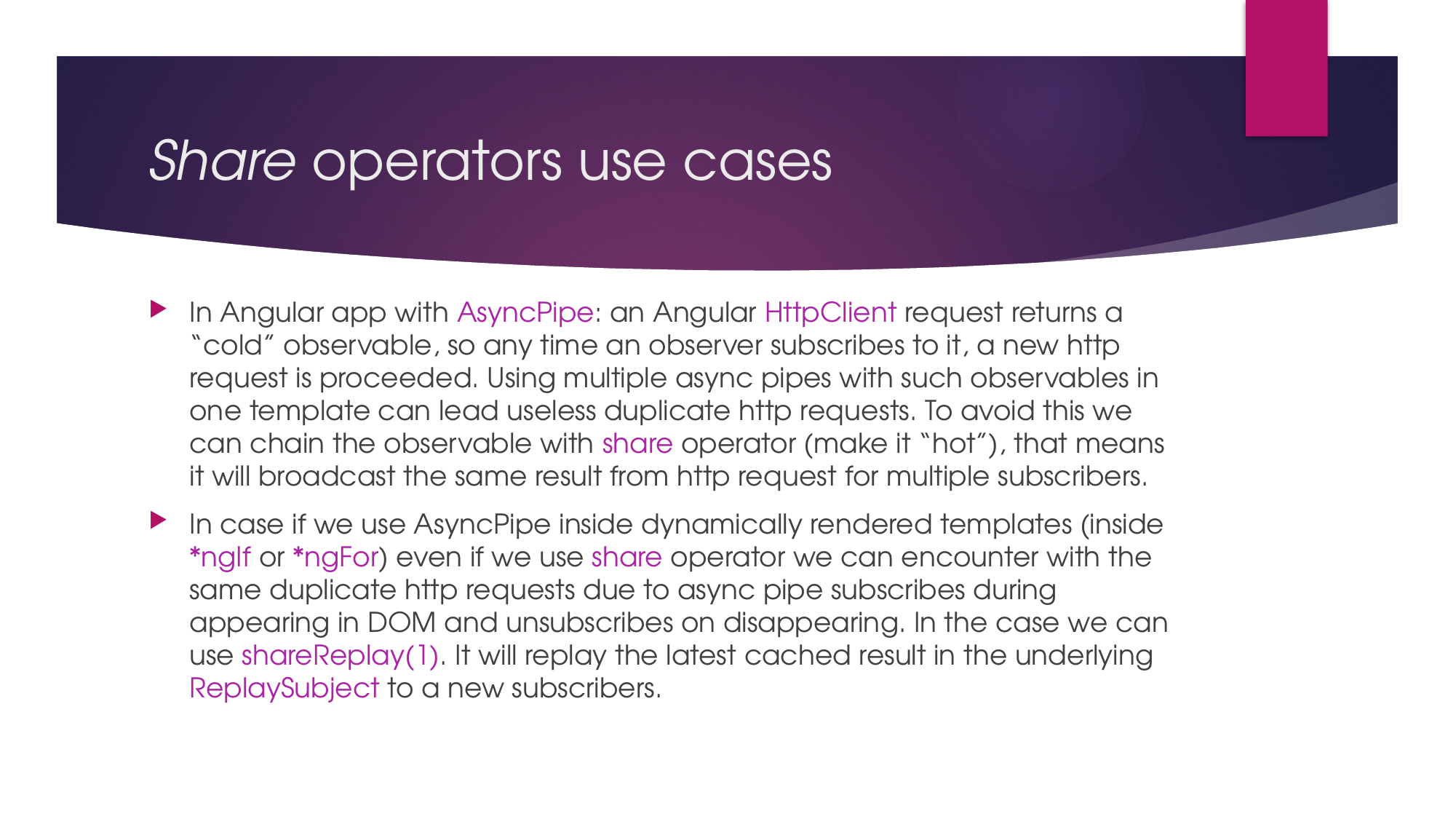

# Share operators use cases
In Angular app with AsyncPipe: an Angular HttpClient request returns a “cold” observable, so any time an observer subscribes to it, a new http request is proceeded. Using multiple async pipes with such observables in one template can lead useless duplicate http requests. To avoid this we can chain the observable with share operator (make it “hot”), that means it will broadcast the same result from http request for multiple subscribers.
In case if we use AsyncPipe inside dynamically rendered templates (inside *ngIf or *ngFor) even if we use share operator we can encounter with the same duplicate http requests due to async pipe subscribes during appearing in DOM and unsubscribes on disappearing. In the case we can use shareReplay(1). It will replay the latest cached result in the underlying ReplaySubject to a new subscribers.